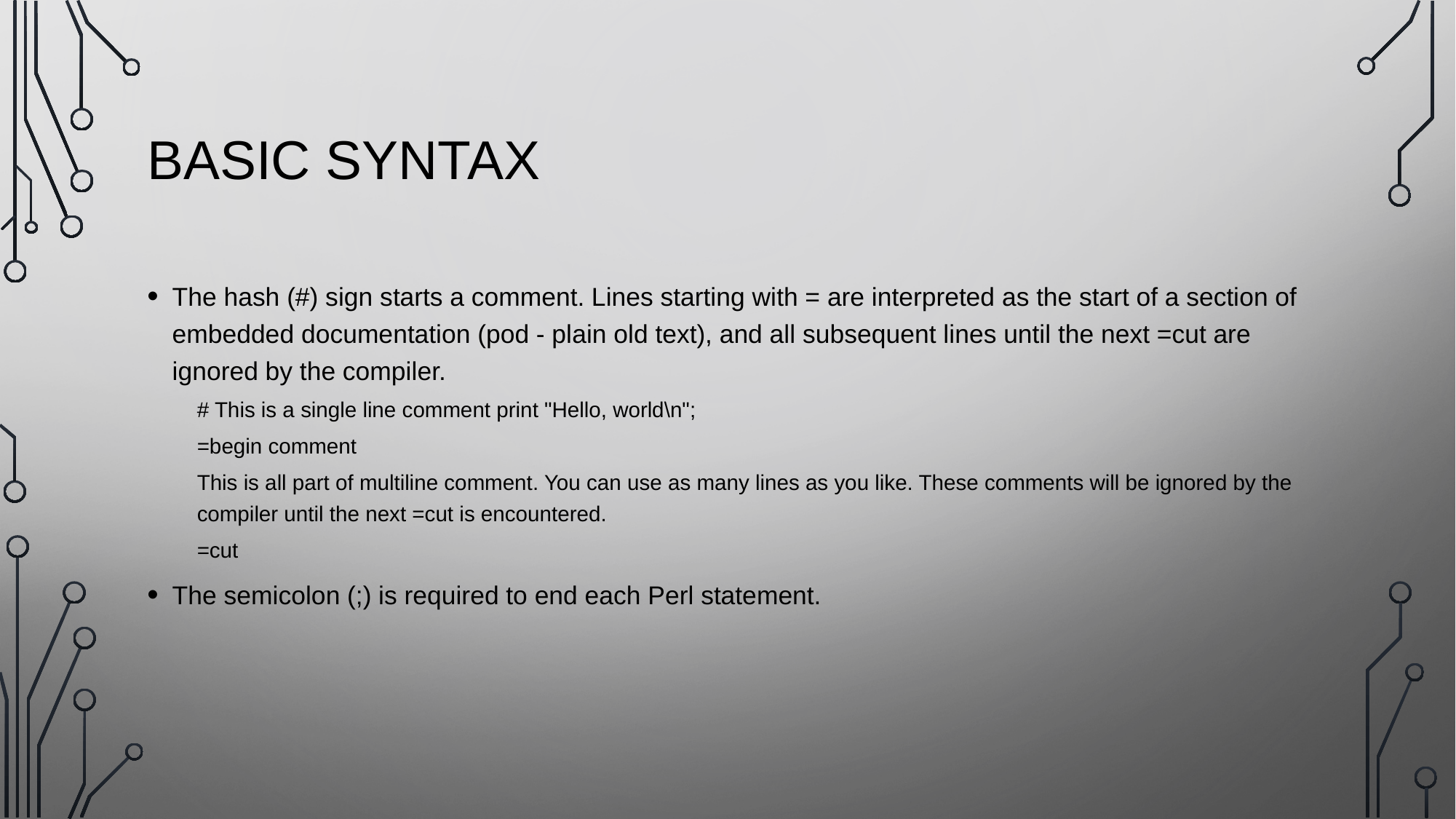

# Basic syntax
The hash (#) sign starts a comment. Lines starting with = are interpreted as the start of a section of embedded documentation (pod - plain old text), and all subsequent lines until the next =cut are ignored by the compiler.
# This is a single line comment print "Hello, world\n";
=begin comment
This is all part of multiline comment. You can use as many lines as you like. These comments will be ignored by the compiler until the next =cut is encountered.
=cut
The semicolon (;) is required to end each Perl statement.